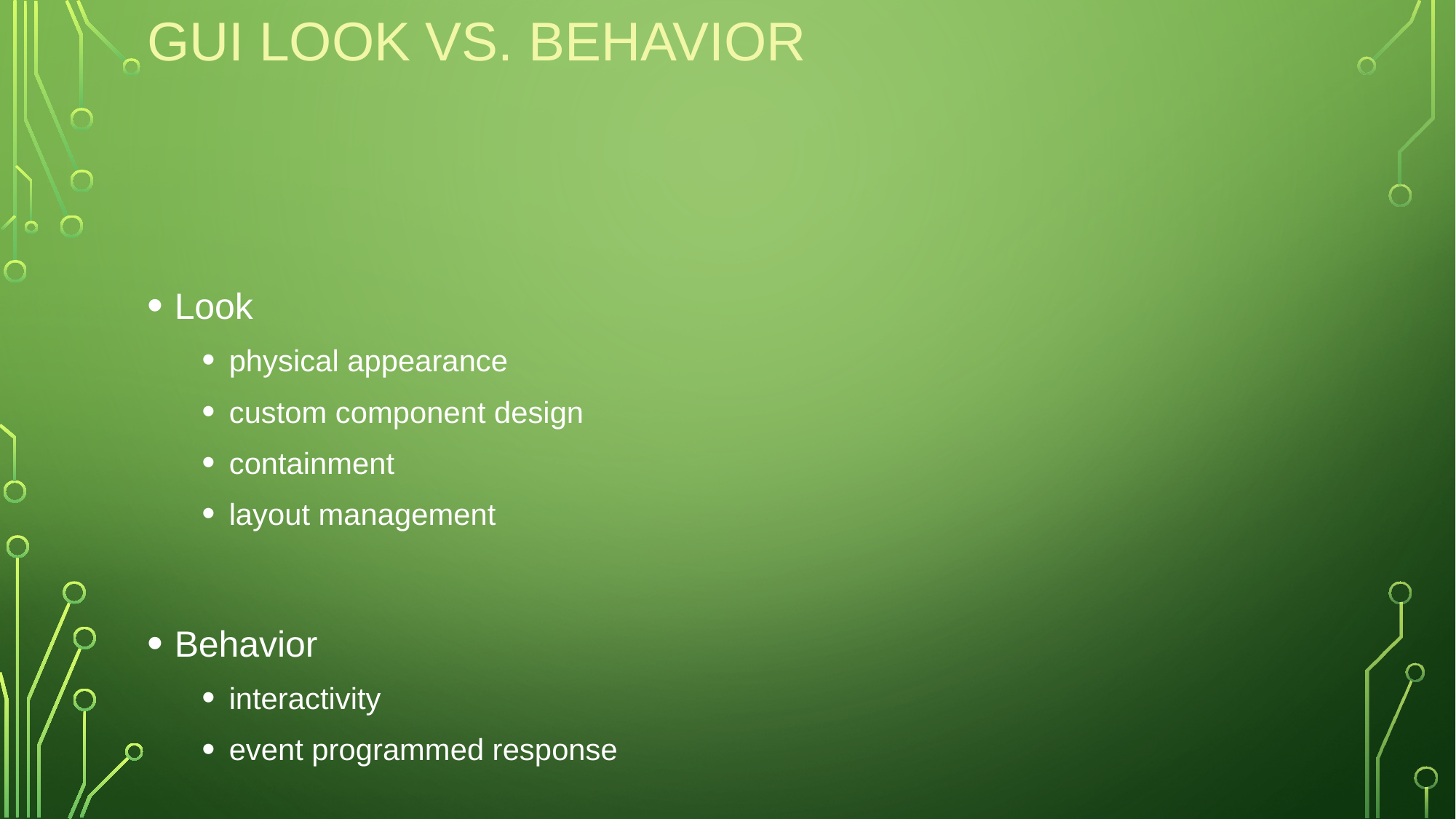

# GUI Look vs. Behavior
Look
physical appearance
custom component design
containment
layout management

Behavior
interactivity
event programmed response